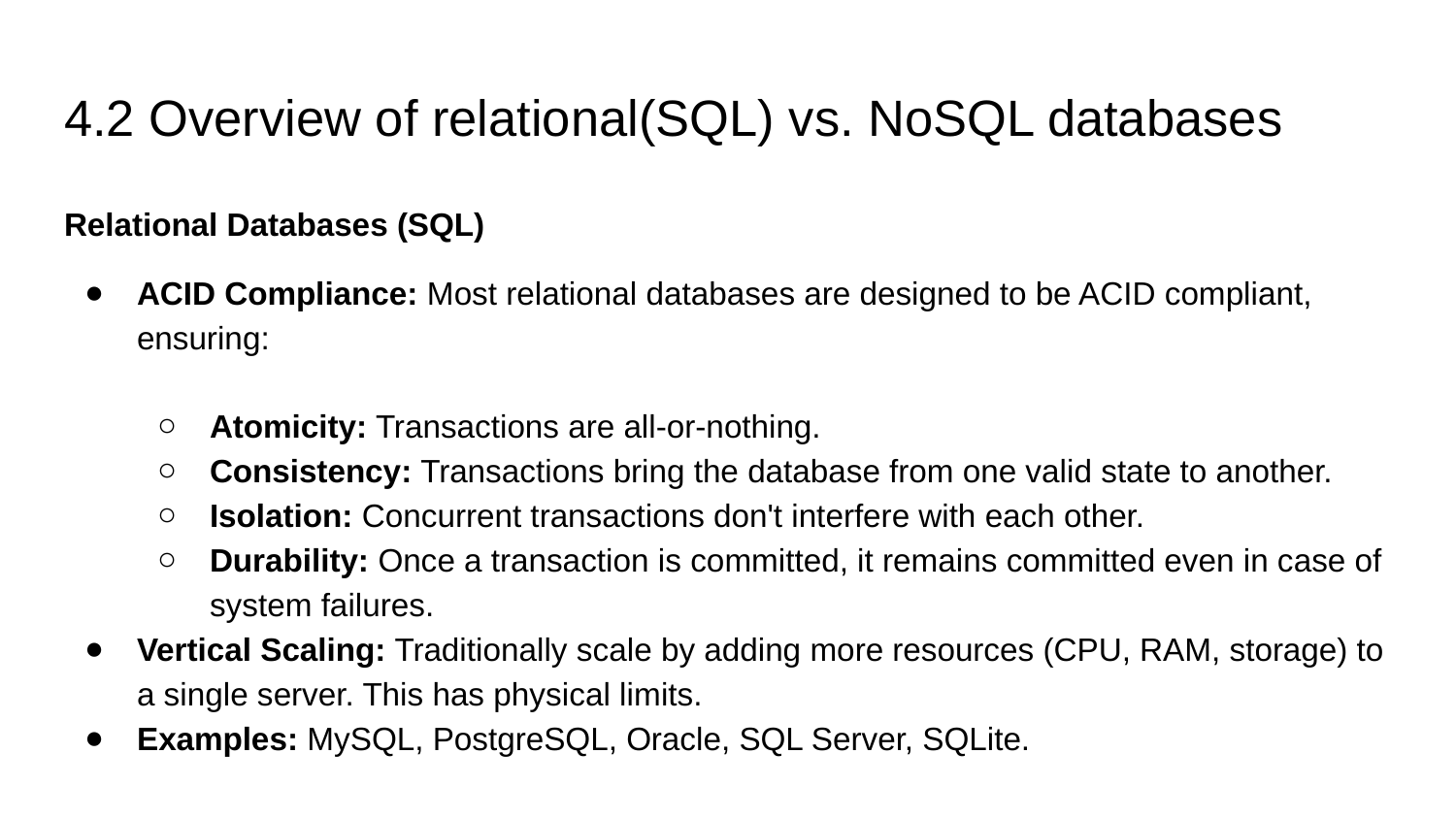

# 4.2 Overview of relational(SQL) vs. NoSQL databases
Relational Databases (SQL)
ACID Compliance: Most relational databases are designed to be ACID compliant, ensuring:
Atomicity: Transactions are all-or-nothing.
Consistency: Transactions bring the database from one valid state to another.
Isolation: Concurrent transactions don't interfere with each other.
Durability: Once a transaction is committed, it remains committed even in case of system failures.
Vertical Scaling: Traditionally scale by adding more resources (CPU, RAM, storage) to a single server. This has physical limits.
Examples: MySQL, PostgreSQL, Oracle, SQL Server, SQLite.